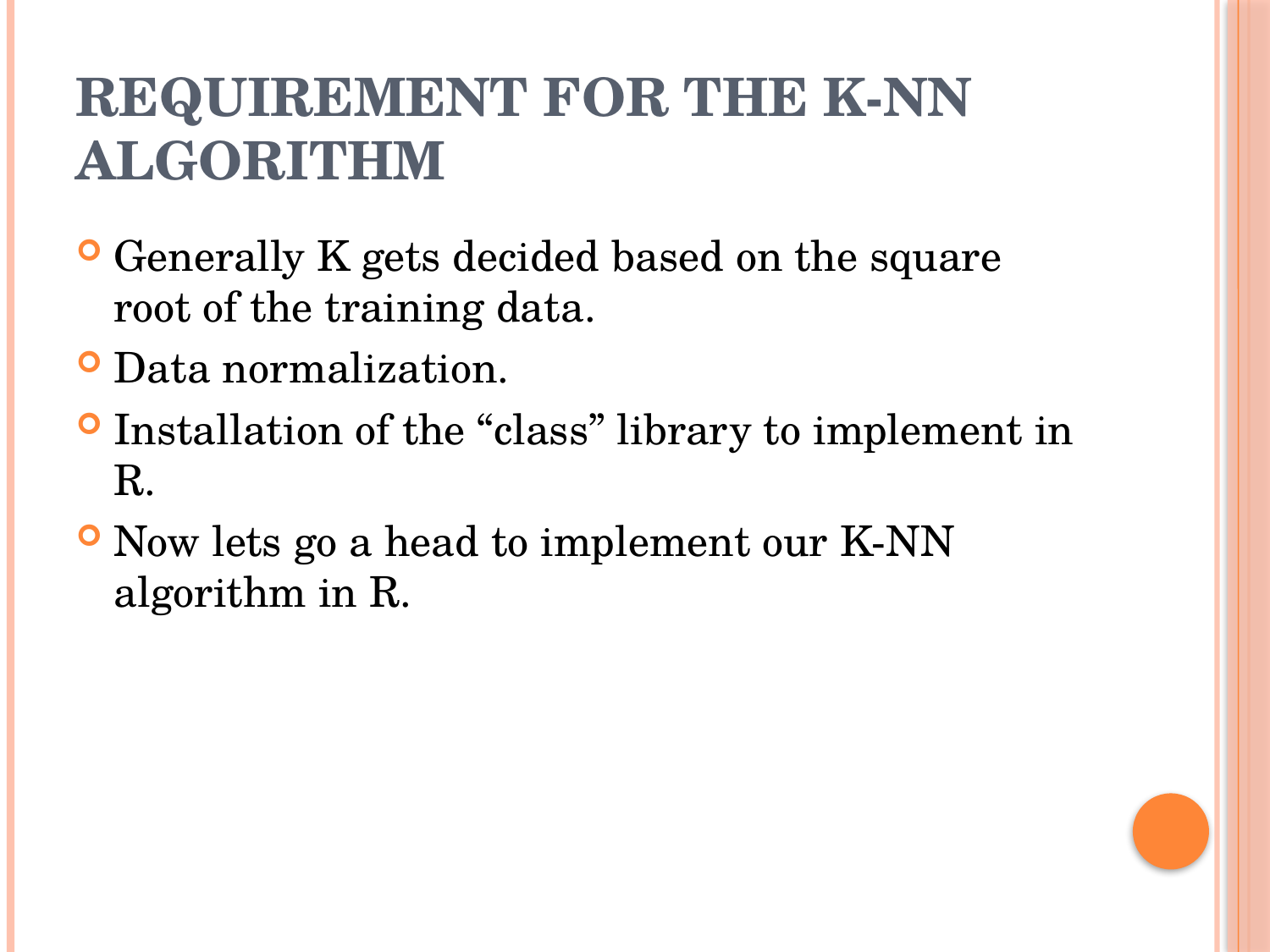

# REQUIREMENT FOR THE K-NN ALGORITHM
Generally K gets decided based on the square root of the training data.
Data normalization.
Installation of the “class” library to implement in R.
Now lets go a head to implement our K-NN algorithm in R.